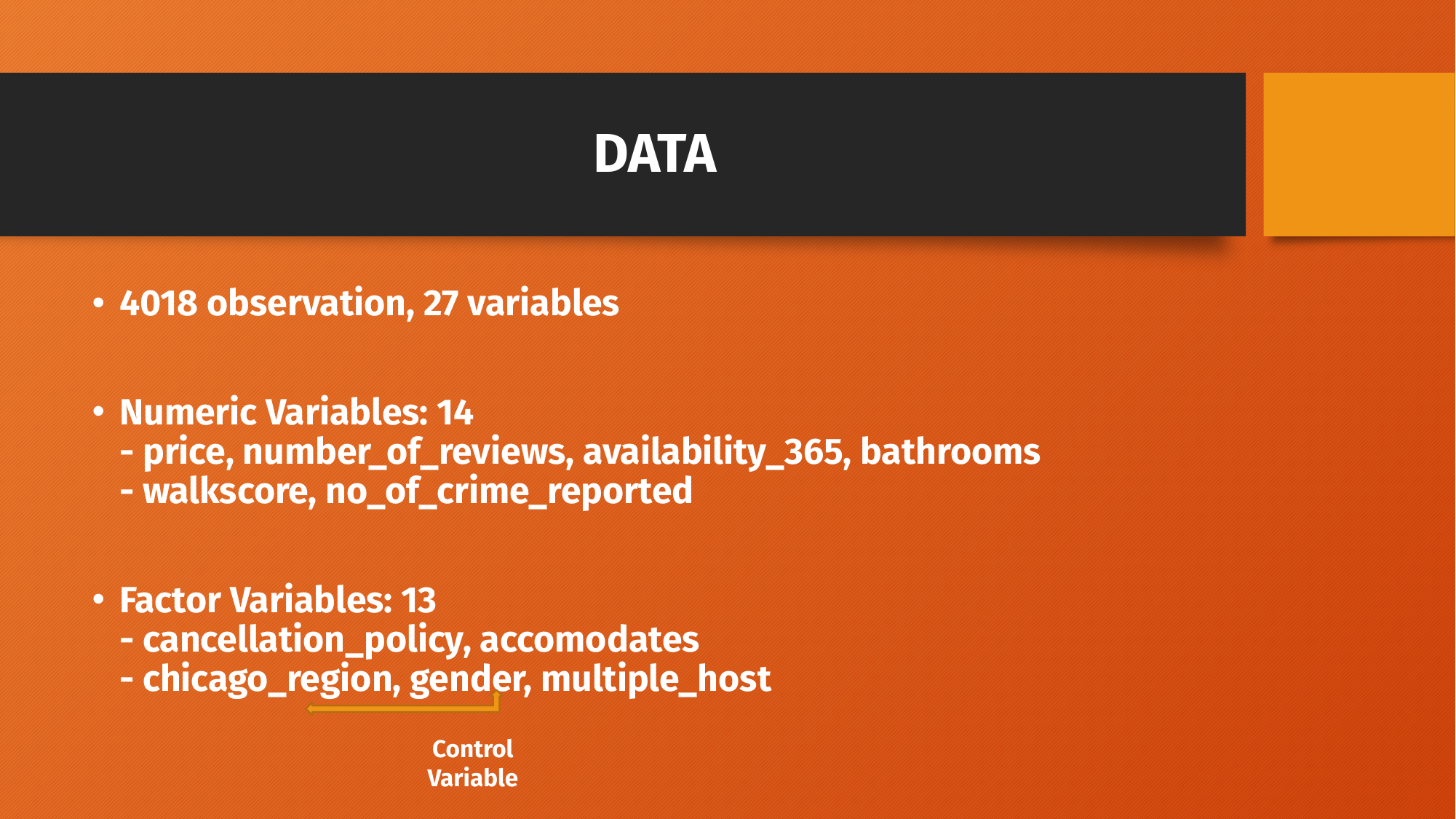

# DATA
4018 observation, 27 variables

Numeric Variables: 14
- price, number_of_reviews, availability_365, bathrooms
- walkscore, no_of_crime_reported

Factor Variables: 13
- cancellation_policy, accomodates
- chicago_region, gender, multiple_host

Control Variable